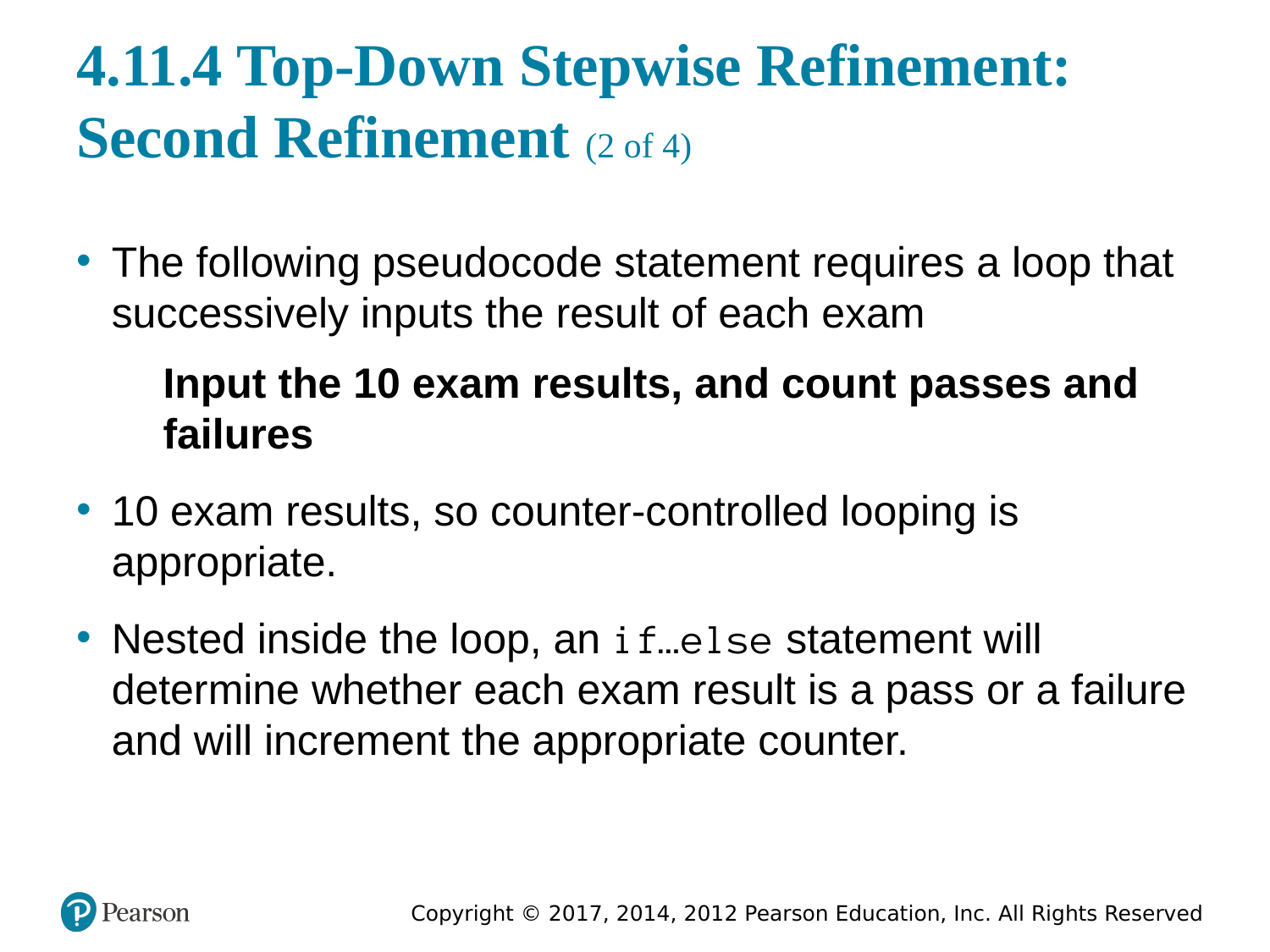

# 4.11.4 Top-Down Stepwise Refinement: Second Refinement (2 of 4)
The following pseudocode statement requires a loop that successively inputs the result of each exam
Input the 10 exam results, and count passes and failures
10 exam results, so counter-controlled looping is appropriate.
Nested inside the loop, an if…else statement will determine whether each exam result is a pass or a failure and will increment the appropriate counter.